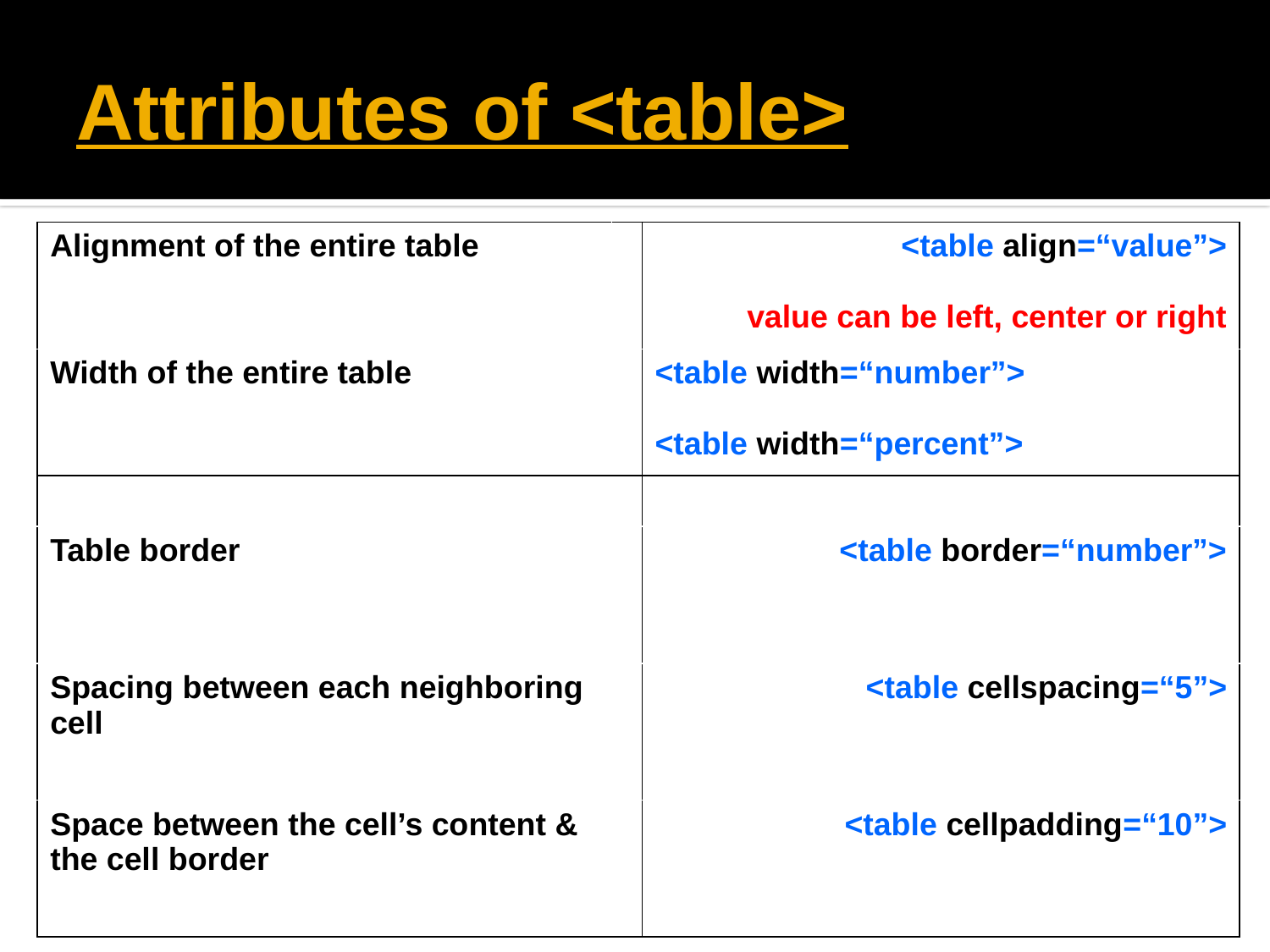

# Attributes of <table>
| Alignment of the entire table |  | <table align=“value”> value can be left, center or right |
| --- | --- | --- |
| Width of the entire table |  | <table width=“number”> <table width=“percent”> |
|  |  |  |
| Table border |  | <table border=“number”> |
| Spacing between each neighboring cell |  | <table cellspacing=“5”> |
| Space between the cell’s content & the cell border |  | <table cellpadding=“10”> |